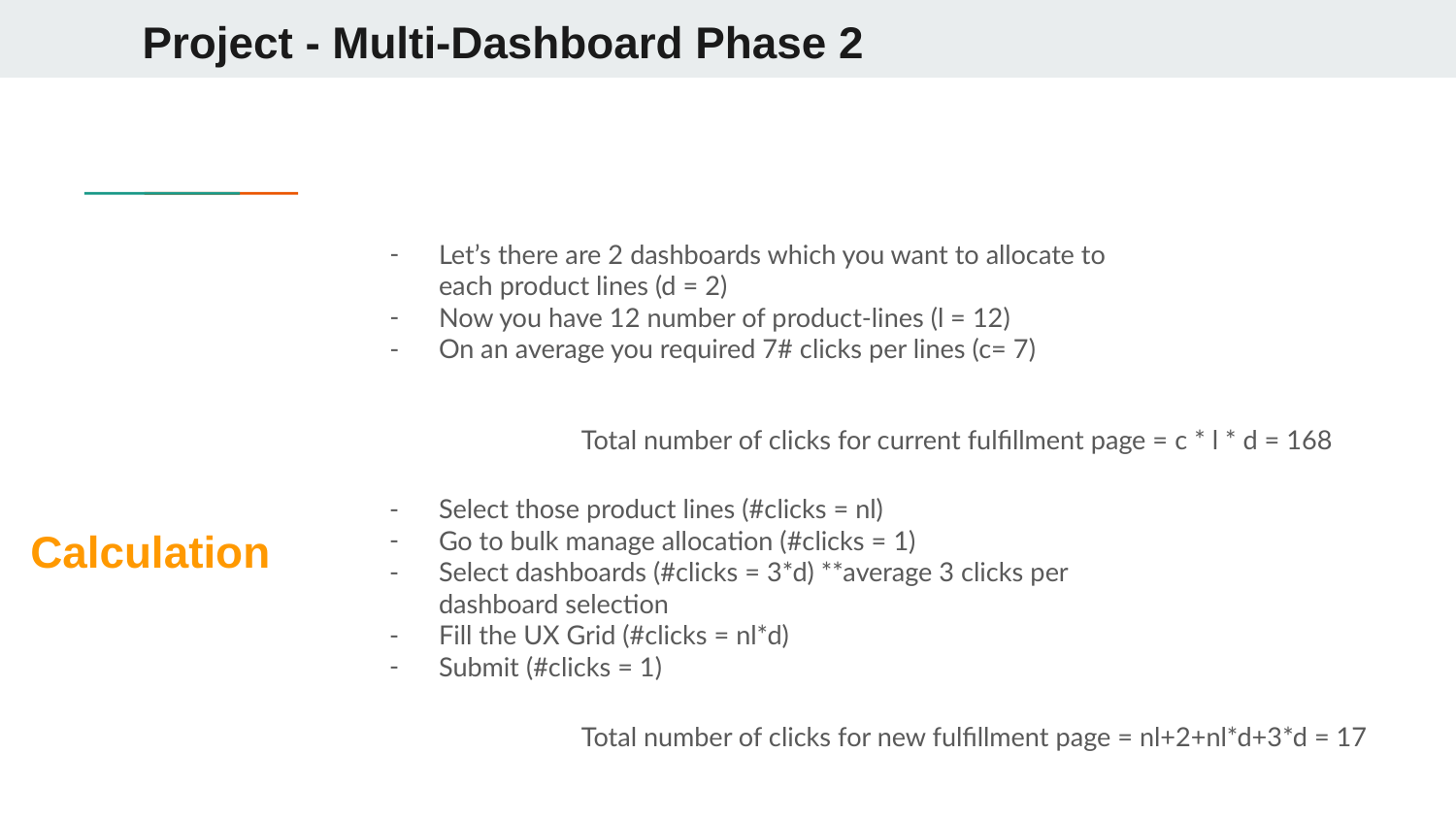

Project - Multi-Dashboard Phase 2
Let’s there are 2 dashboards which you want to allocate to each product lines (d = 2)
Now you have 12 number of product-lines (l = 12)
On an average you required 7# clicks per lines (c= 7)
Total number of clicks for current fulfillment page = c * l * d = 168
Select those product lines (#clicks = nl)
Go to bulk manage allocation (#clicks = 1)
Select dashboards (#clicks = 3*d) **average 3 clicks per dashboard selection
Fill the UX Grid (#clicks = nl*d)
Submit (#clicks = 1)
Calculation
Total number of clicks for new fulfillment page = nl+2+nl*d+3*d = 17